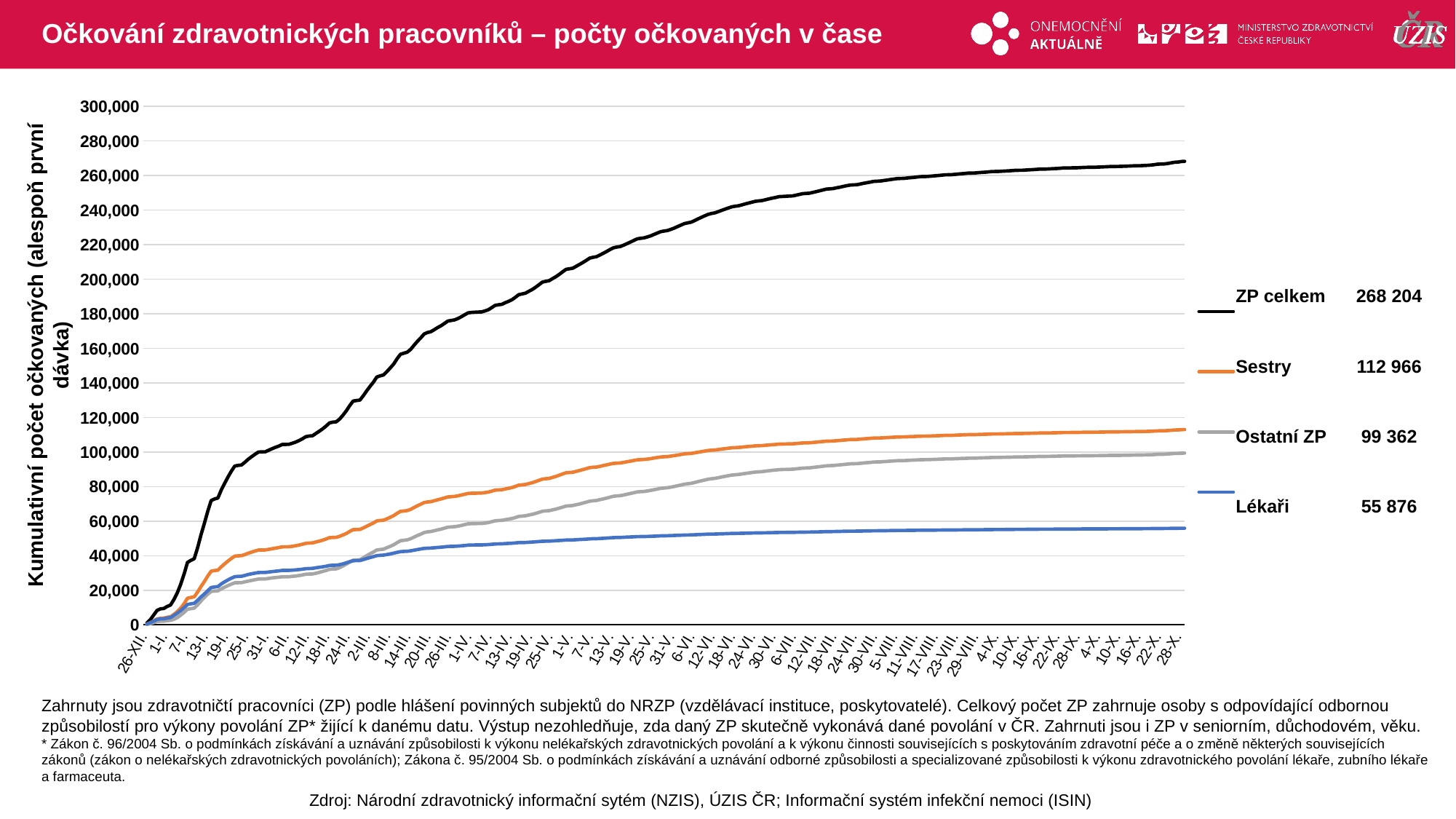

# Očkování zdravotnických pracovníků – počty očkovaných v čase

### Chart

| Category | ZP celkem | Sestry | Ostatní ZP | Lékaři |
|---|---|---|---|---|
| 26-XII. | None | None | None | None |
| 27-XII. | 1052.0 | 411.0 | 195.0 | 446.0 |
| 28-XII. | 2952.0 | 1125.0 | 644.0 | 1183.0 |
| 29-XII. | 5619.0 | 2237.0 | 1251.0 | 2131.0 |
| 30-XII. | 8323.0 | 3373.0 | 1875.0 | 3075.0 |
| 31-XII. | 9212.0 | 3753.0 | 2048.0 | 3411.0 |
| 1-I. | 9448.0 | 3870.0 | 2078.0 | 3500.0 |
| 2-I. | 10618.0 | 4353.0 | 2367.0 | 3898.0 |
| 3-I. | 11462.0 | 4671.0 | 2578.0 | 4213.0 |
| 4-I. | 14635.0 | 6019.0 | 3204.0 | 5412.0 |
| 5-I. | 18557.0 | 7662.0 | 4166.0 | 6729.0 |
| 6-I. | 23489.0 | 9676.0 | 5586.0 | 8227.0 |
| 7-I. | 29326.0 | 12231.0 | 7185.0 | 9910.0 |
| 8-I. | 36123.0 | 15369.0 | 9029.0 | 11725.0 |
| 9-I. | 37285.0 | 15816.0 | 9336.0 | 12133.0 |
| 10-I. | 38238.0 | 16170.0 | 9643.0 | 12425.0 |
| 11-I. | 44659.0 | 18975.0 | 11510.0 | 14174.0 |
| 12-I. | 52095.0 | 22164.0 | 13800.0 | 16131.0 |
| 13-I. | 58697.0 | 25027.0 | 15834.0 | 17836.0 |
| 14-I. | 65680.0 | 28220.0 | 17715.0 | 19745.0 |
| 15-I. | 71881.0 | 31006.0 | 19323.0 | 21552.0 |
| 16-I. | 72817.0 | 31389.0 | 19540.0 | 21888.0 |
| 17-I. | 73367.0 | 31615.0 | 19637.0 | 22115.0 |
| 18-I. | 78057.0 | 33571.0 | 20810.0 | 23676.0 |
| 19-I. | 81869.0 | 35259.0 | 21748.0 | 24862.0 |
| 20-I. | 85579.0 | 36903.0 | 22687.0 | 25989.0 |
| 21-I. | 88976.0 | 38437.0 | 23545.0 | 26994.0 |
| 22-I. | 91861.0 | 39747.0 | 24292.0 | 27822.0 |
| 23-I. | 92252.0 | 39904.0 | 24355.0 | 27993.0 |
| 24-I. | 92487.0 | 40013.0 | 24399.0 | 28075.0 |
| 25-I. | 94091.0 | 40659.0 | 24848.0 | 28584.0 |
| 26-I. | 95860.0 | 41432.0 | 25301.0 | 29127.0 |
| 27-I. | 97309.0 | 42086.0 | 25697.0 | 29526.0 |
| 28-I. | 98695.0 | 42694.0 | 26098.0 | 29903.0 |
| 29-I. | 99972.0 | 43256.0 | 26483.0 | 30233.0 |
| 30-I. | 100044.0 | 43279.0 | 26507.0 | 30258.0 |
| 31-I. | 100115.0 | 43297.0 | 26539.0 | 30279.0 |
| 1-II. | 101008.0 | 43654.0 | 26831.0 | 30523.0 |
| 2-II. | 101872.0 | 43995.0 | 27119.0 | 30758.0 |
| 3-II. | 102689.0 | 44357.0 | 27353.0 | 30979.0 |
| 4-II. | 103398.0 | 44689.0 | 27534.0 | 31175.0 |
| 5-II. | 104325.0 | 45106.0 | 27769.0 | 31450.0 |
| 6-II. | 104376.0 | 45128.0 | 27778.0 | 31470.0 |
| 7-II. | 104426.0 | 45148.0 | 27796.0 | 31482.0 |
| 8-II. | 105067.0 | 45417.0 | 28032.0 | 31618.0 |
| 9-II. | 105723.0 | 45739.0 | 28227.0 | 31757.0 |
| 10-II. | 106588.0 | 46143.0 | 28494.0 | 31951.0 |
| 11-II. | 107642.0 | 46616.0 | 28843.0 | 32183.0 |
| 12-II. | 108843.0 | 47146.0 | 29234.0 | 32463.0 |
| 13-II. | 109224.0 | 47319.0 | 29343.0 | 32562.0 |
| 14-II. | 109409.0 | 47373.0 | 29409.0 | 32627.0 |
| 15-II. | 110732.0 | 47924.0 | 29824.0 | 32984.0 |
| 16-II. | 112027.0 | 48412.0 | 30333.0 | 33282.0 |
| 17-II. | 113404.0 | 48983.0 | 30878.0 | 33543.0 |
| 18-II. | 114972.0 | 49654.0 | 31435.0 | 33883.0 |
| 19-II. | 116825.0 | 50409.0 | 32086.0 | 34330.0 |
| 20-II. | 117283.0 | 50536.0 | 32311.0 | 34436.0 |
| 21-II. | 117444.0 | 50594.0 | 32367.0 | 34483.0 |
| 22-II. | 119036.0 | 51191.0 | 33052.0 | 34793.0 |
| 23-II. | 121330.0 | 52006.0 | 34050.0 | 35274.0 |
| 24-II. | 123831.0 | 52829.0 | 35129.0 | 35873.0 |
| 25-II. | 126861.0 | 54055.0 | 36280.0 | 36526.0 |
| 26-II. | 129470.0 | 55046.0 | 37357.0 | 37067.0 |
| 27-II. | 129780.0 | 55122.0 | 37515.0 | 37143.0 |
| 28-II. | 129998.0 | 55169.0 | 37643.0 | 37186.0 |
| 1-III. | 132549.0 | 56058.0 | 38757.0 | 37734.0 |
| 2-III. | 135312.0 | 57010.0 | 39971.0 | 38331.0 |
| 3-III. | 137974.0 | 58001.0 | 41081.0 | 38892.0 |
| 4-III. | 140426.0 | 58909.0 | 42082.0 | 39435.0 |
| 5-III. | 143394.0 | 60097.0 | 43266.0 | 40031.0 |
| 6-III. | 144097.0 | 60346.0 | 43553.0 | 40198.0 |
| 7-III. | 144606.0 | 60534.0 | 43766.0 | 40306.0 |
| 8-III. | 146556.0 | 61312.0 | 44610.0 | 40634.0 |
| 9-III. | 148699.0 | 62239.0 | 45428.0 | 41032.0 |
| 10-III. | 150944.0 | 63185.0 | 46324.0 | 41435.0 |
| 11-III. | 153945.0 | 64512.0 | 47520.0 | 41913.0 |
| 12-III. | 156556.0 | 65610.0 | 48626.0 | 42320.0 |
| 13-III. | 157214.0 | 65845.0 | 48911.0 | 42458.0 |
| 14-III. | 157782.0 | 66087.0 | 49152.0 | 42543.0 |
| 15-III. | 159364.0 | 66790.0 | 49779.0 | 42795.0 |
| 16-III. | 161697.0 | 67832.0 | 50707.0 | 43158.0 |
| 17-III. | 164014.0 | 68853.0 | 51646.0 | 43515.0 |
| 18-III. | 166041.0 | 69744.0 | 52424.0 | 43873.0 |
| 19-III. | 168300.0 | 70718.0 | 53379.0 | 44203.0 |
| 20-III. | 169176.0 | 71078.0 | 53779.0 | 44319.0 |
| 21-III. | 169623.0 | 71250.0 | 53985.0 | 44388.0 |
| 22-III. | 170778.0 | 71779.0 | 54436.0 | 44563.0 |
| 23-III. | 172016.0 | 72331.0 | 54928.0 | 44757.0 |
| 24-III. | 173081.0 | 72835.0 | 55343.0 | 44903.0 |
| 25-III. | 174379.0 | 73392.0 | 55892.0 | 45095.0 |
| 26-III. | 175753.0 | 73972.0 | 56468.0 | 45313.0 |
| 27-III. | 176127.0 | 74124.0 | 56627.0 | 45376.0 |
| 28-III. | 176470.0 | 74291.0 | 56761.0 | 45418.0 |
| 29-III. | 177254.0 | 74639.0 | 57072.0 | 45543.0 |
| 30-III. | 178283.0 | 75085.0 | 57494.0 | 45704.0 |
| 31-III. | 179410.0 | 75554.0 | 57991.0 | 45865.0 |
| 1-IV. | 180511.0 | 76007.0 | 58420.0 | 46084.0 |
| 2-IV. | 180782.0 | 76112.0 | 58508.0 | 46162.0 |
| 3-IV. | 180903.0 | 76154.0 | 58566.0 | 46183.0 |
| 4-IV. | 181019.0 | 76203.0 | 58604.0 | 46212.0 |
| 5-IV. | 181090.0 | 76238.0 | 58633.0 | 46219.0 |
| 6-IV. | 181656.0 | 76484.0 | 58863.0 | 46309.0 |
| 7-IV. | 182328.0 | 76801.0 | 59124.0 | 46403.0 |
| 8-IV. | 183571.0 | 77338.0 | 59662.0 | 46571.0 |
| 9-IV. | 184844.0 | 77910.0 | 60162.0 | 46772.0 |
| 10-IV. | 185220.0 | 78068.0 | 60334.0 | 46818.0 |
| 11-IV. | 185468.0 | 78168.0 | 60449.0 | 46851.0 |
| 12-IV. | 186404.0 | 78593.0 | 60823.0 | 46988.0 |
| 13-IV. | 187214.0 | 78970.0 | 61136.0 | 47108.0 |
| 14-IV. | 188156.0 | 79424.0 | 61519.0 | 47213.0 |
| 15-IV. | 189520.0 | 80079.0 | 62071.0 | 47370.0 |
| 16-IV. | 191066.0 | 80805.0 | 62715.0 | 47546.0 |
| 17-IV. | 191485.0 | 81007.0 | 62891.0 | 47587.0 |
| 18-IV. | 191925.0 | 81198.0 | 63085.0 | 47642.0 |
| 19-IV. | 193024.0 | 81716.0 | 63539.0 | 47769.0 |
| 20-IV. | 194072.0 | 82219.0 | 63965.0 | 47888.0 |
| 21-IV. | 195364.0 | 82880.0 | 64461.0 | 48023.0 |
| 22-IV. | 196836.0 | 83604.0 | 65062.0 | 48170.0 |
| 23-IV. | 198349.0 | 84317.0 | 65707.0 | 48325.0 |
| 24-IV. | 198785.0 | 84517.0 | 65887.0 | 48381.0 |
| 25-IV. | 199159.0 | 84704.0 | 66037.0 | 48418.0 |
| 26-IV. | 200365.0 | 85312.0 | 66521.0 | 48532.0 |
| 27-IV. | 201459.0 | 85861.0 | 66947.0 | 48651.0 |
| 28-IV. | 202843.0 | 86563.0 | 67509.0 | 48771.0 |
| 29-IV. | 204316.0 | 87321.0 | 68094.0 | 48901.0 |
| 30-IV. | 205717.0 | 87966.0 | 68712.0 | 49039.0 |
| 1-V. | 206054.0 | 88120.0 | 68866.0 | 49068.0 |
| 2-V. | 206393.0 | 88273.0 | 69022.0 | 49098.0 |
| 3-V. | 207476.0 | 88780.0 | 69477.0 | 49219.0 |
| 4-V. | 208578.0 | 89302.0 | 69931.0 | 49345.0 |
| 5-V. | 209719.0 | 89827.0 | 70452.0 | 49440.0 |
| 6-V. | 210912.0 | 90376.0 | 70979.0 | 49557.0 |
| 7-V. | 212214.0 | 90945.0 | 71541.0 | 49728.0 |
| 8-V. | 212712.0 | 91162.0 | 71760.0 | 49790.0 |
| 9-V. | 213022.0 | 91269.0 | 71931.0 | 49822.0 |
| 10-V. | 213994.0 | 91666.0 | 72408.0 | 49920.0 |
| 11-V. | 215016.0 | 92145.0 | 72836.0 | 50035.0 |
| 12-V. | 216054.0 | 92577.0 | 73310.0 | 50167.0 |
| 13-V. | 217187.0 | 93013.0 | 73850.0 | 50324.0 |
| 14-V. | 218189.0 | 93378.0 | 74358.0 | 50453.0 |
| 15-V. | 218628.0 | 93537.0 | 74568.0 | 50523.0 |
| 16-V. | 218913.0 | 93641.0 | 74718.0 | 50554.0 |
| 17-V. | 219696.0 | 93958.0 | 75101.0 | 50637.0 |
| 18-V. | 220572.0 | 94329.0 | 75513.0 | 50730.0 |
| 19-V. | 221473.0 | 94688.0 | 75970.0 | 50815.0 |
| 20-V. | 222402.0 | 95079.0 | 76408.0 | 50915.0 |
| 21-V. | 223323.0 | 95442.0 | 76859.0 | 51022.0 |
| 22-V. | 223674.0 | 95587.0 | 77035.0 | 51052.0 |
| 23-V. | 223902.0 | 95685.0 | 77150.0 | 51067.0 |
| 24-V. | 224452.0 | 95897.0 | 77438.0 | 51117.0 |
| 25-V. | 225077.0 | 96133.0 | 77764.0 | 51180.0 |
| 26-V. | 225927.0 | 96485.0 | 78171.0 | 51271.0 |
| 27-V. | 226708.0 | 96815.0 | 78541.0 | 51352.0 |
| 28-V. | 227528.0 | 97099.0 | 78973.0 | 51456.0 |
| 29-V. | 227889.0 | 97239.0 | 79157.0 | 51493.0 |
| 30-V. | 228178.0 | 97329.0 | 79323.0 | 51526.0 |
| 31-V. | 228866.0 | 97606.0 | 79659.0 | 51601.0 |
| 1-VI. | 229589.0 | 97878.0 | 80029.0 | 51682.0 |
| 2-VI. | 230478.0 | 98221.0 | 80479.0 | 51778.0 |
| 3-VI. | 231315.0 | 98573.0 | 80893.0 | 51849.0 |
| 4-VI. | 232194.0 | 98898.0 | 81350.0 | 51946.0 |
| 5-VI. | 232612.0 | 99033.0 | 81606.0 | 51973.0 |
| 6-VI. | 233012.0 | 99163.0 | 81843.0 | 52006.0 |
| 7-VI. | 233899.0 | 99497.0 | 82315.0 | 52087.0 |
| 8-VI. | 234876.0 | 99837.0 | 82855.0 | 52184.0 |
| 9-VI. | 235790.0 | 100183.0 | 83337.0 | 52270.0 |
| 10-VI. | 236663.0 | 100539.0 | 83768.0 | 52356.0 |
| 11-VI. | 237513.0 | 100840.0 | 84222.0 | 52451.0 |
| 12-VI. | 238033.0 | 101045.0 | 84508.0 | 52480.0 |
| 13-VI. | 238402.0 | 101160.0 | 84731.0 | 52511.0 |
| 14-VI. | 239073.0 | 101402.0 | 85089.0 | 52582.0 |
| 15-VI. | 239824.0 | 101673.0 | 85514.0 | 52637.0 |
| 16-VI. | 240530.0 | 101914.0 | 85904.0 | 52712.0 |
| 17-VI. | 241237.0 | 102181.0 | 86268.0 | 52788.0 |
| 18-VI. | 241905.0 | 102398.0 | 86641.0 | 52866.0 |
| 19-VI. | 242237.0 | 102516.0 | 86827.0 | 52894.0 |
| 20-VI. | 242493.0 | 102608.0 | 86966.0 | 52919.0 |
| 21-VI. | 243002.0 | 102786.0 | 87258.0 | 52958.0 |
| 22-VI. | 243587.0 | 103003.0 | 87576.0 | 53008.0 |
| 23-VI. | 244078.0 | 103190.0 | 87827.0 | 53061.0 |
| 24-VI. | 244578.0 | 103349.0 | 88117.0 | 53112.0 |
| 25-VI. | 245074.0 | 103535.0 | 88371.0 | 53168.0 |
| 26-VI. | 245328.0 | 103626.0 | 88520.0 | 53182.0 |
| 27-VI. | 245515.0 | 103692.0 | 88629.0 | 53194.0 |
| 28-VI. | 246008.0 | 103873.0 | 88897.0 | 53238.0 |
| 29-VI. | 246464.0 | 104040.0 | 89140.0 | 53284.0 |
| 30-VI. | 246939.0 | 104218.0 | 89379.0 | 53342.0 |
| 1-VII. | 247300.0 | 104357.0 | 89557.0 | 53386.0 |
| 2-VII. | 247782.0 | 104551.0 | 89790.0 | 53441.0 |
| 3-VII. | 247880.0 | 104584.0 | 89843.0 | 53453.0 |
| 4-VII. | 247996.0 | 104629.0 | 89902.0 | 53465.0 |
| 5-VII. | 248106.0 | 104677.0 | 89958.0 | 53471.0 |
| 6-VII. | 248204.0 | 104709.0 | 90015.0 | 53480.0 |
| 7-VII. | 248616.0 | 104873.0 | 90223.0 | 53520.0 |
| 8-VII. | 249062.0 | 105049.0 | 90438.0 | 53575.0 |
| 9-VII. | 249502.0 | 105218.0 | 90661.0 | 53623.0 |
| 10-VII. | 249668.0 | 105277.0 | 90753.0 | 53638.0 |
| 11-VII. | 249789.0 | 105326.0 | 90811.0 | 53652.0 |
| 12-VII. | 250234.0 | 105488.0 | 91046.0 | 53700.0 |
| 13-VII. | 250681.0 | 105672.0 | 91266.0 | 53743.0 |
| 14-VII. | 251165.0 | 105876.0 | 91500.0 | 53789.0 |
| 15-VII. | 251656.0 | 106063.0 | 91746.0 | 53847.0 |
| 16-VII. | 252140.0 | 106245.0 | 91993.0 | 53902.0 |
| 17-VII. | 252320.0 | 106295.0 | 92101.0 | 53924.0 |
| 18-VII. | 252466.0 | 106353.0 | 92170.0 | 53943.0 |
| 19-VII. | 252887.0 | 106524.0 | 92371.0 | 53992.0 |
| 20-VII. | 253241.0 | 106673.0 | 92531.0 | 54037.0 |
| 21-VII. | 253706.0 | 106853.0 | 92748.0 | 54105.0 |
| 22-VII. | 254100.0 | 107029.0 | 92928.0 | 54143.0 |
| 23-VII. | 254491.0 | 107175.0 | 93140.0 | 54176.0 |
| 24-VII. | 254603.0 | 107219.0 | 93202.0 | 54182.0 |
| 25-VII. | 254692.0 | 107245.0 | 93256.0 | 54191.0 |
| 26-VII. | 255079.0 | 107413.0 | 93435.0 | 54231.0 |
| 27-VII. | 255500.0 | 107581.0 | 93634.0 | 54285.0 |
| 28-VII. | 255859.0 | 107731.0 | 93808.0 | 54320.0 |
| 29-VII. | 256194.0 | 107880.0 | 93966.0 | 54348.0 |
| 30-VII. | 256610.0 | 108045.0 | 94172.0 | 54393.0 |
| 31-VII. | 256733.0 | 108085.0 | 94238.0 | 54410.0 |
| 1-VIII. | 256834.0 | 108125.0 | 94286.0 | 54423.0 |
| 2-VIII. | 257115.0 | 108224.0 | 94431.0 | 54460.0 |
| 3-VIII. | 257381.0 | 108335.0 | 94560.0 | 54486.0 |
| 4-VIII. | 257694.0 | 108463.0 | 94705.0 | 54526.0 |
| 5-VIII. | 257958.0 | 108572.0 | 94829.0 | 54557.0 |
| 6-VIII. | 258238.0 | 108692.0 | 94956.0 | 54590.0 |
| 7-VIII. | 258310.0 | 108714.0 | 94993.0 | 54603.0 |
| 8-VIII. | 258374.0 | 108739.0 | 95027.0 | 54608.0 |
| 9-VIII. | 258583.0 | 108824.0 | 95129.0 | 54630.0 |
| 10-VIII. | 258791.0 | 108903.0 | 95243.0 | 54645.0 |
| 11-VIII. | 258954.0 | 108973.0 | 95316.0 | 54665.0 |
| 12-VIII. | 259186.0 | 109079.0 | 95419.0 | 54688.0 |
| 13-VIII. | 259376.0 | 109142.0 | 95521.0 | 54713.0 |
| 14-VIII. | 259432.0 | 109163.0 | 95546.0 | 54723.0 |
| 15-VIII. | 259478.0 | 109185.0 | 95565.0 | 54728.0 |
| 16-VIII. | 259662.0 | 109271.0 | 95646.0 | 54745.0 |
| 17-VIII. | 259844.0 | 109350.0 | 95724.0 | 54770.0 |
| 18-VIII. | 260006.0 | 109413.0 | 95801.0 | 54792.0 |
| 19-VIII. | 260168.0 | 109483.0 | 95871.0 | 54814.0 |
| 20-VIII. | 260412.0 | 109597.0 | 95968.0 | 54847.0 |
| 21-VIII. | 260454.0 | 109611.0 | 95986.0 | 54857.0 |
| 22-VIII. | 260485.0 | 109622.0 | 96003.0 | 54860.0 |
| 23-VIII. | 260683.0 | 109717.0 | 96095.0 | 54871.0 |
| 24-VIII. | 260876.0 | 109804.0 | 96172.0 | 54900.0 |
| 25-VIII. | 261041.0 | 109870.0 | 96247.0 | 54924.0 |
| 26-VIII. | 261200.0 | 109941.0 | 96308.0 | 54951.0 |
| 27-VIII. | 261417.0 | 110029.0 | 96409.0 | 54979.0 |
| 28-VIII. | 261459.0 | 110045.0 | 96433.0 | 54981.0 |
| 29-VIII. | 261492.0 | 110061.0 | 96443.0 | 54988.0 |
| 30-VIII. | 261662.0 | 110133.0 | 96520.0 | 55009.0 |
| 31-VIII. | 261826.0 | 110194.0 | 96598.0 | 55034.0 |
| 1-IX. | 261947.0 | 110250.0 | 96644.0 | 55053.0 |
| 2-IX. | 262120.0 | 110323.0 | 96716.0 | 55081.0 |
| 3-IX. | 262316.0 | 110399.0 | 96810.0 | 55107.0 |
| 4-IX. | 262351.0 | 110411.0 | 96825.0 | 55115.0 |
| 5-IX. | 262384.0 | 110421.0 | 96843.0 | 55120.0 |
| 6-IX. | 262519.0 | 110479.0 | 96907.0 | 55133.0 |
| 7-IX. | 262606.0 | 110518.0 | 96942.0 | 55146.0 |
| 8-IX. | 262728.0 | 110569.0 | 96995.0 | 55164.0 |
| 9-IX. | 262871.0 | 110624.0 | 97054.0 | 55193.0 |
| 10-IX. | 263015.0 | 110675.0 | 97122.0 | 55218.0 |
| 11-IX. | 263049.0 | 110692.0 | 97137.0 | 55220.0 |
| 12-IX. | 263072.0 | 110699.0 | 97150.0 | 55223.0 |
| 13-IX. | 263183.0 | 110743.0 | 97198.0 | 55242.0 |
| 14-IX. | 263315.0 | 110806.0 | 97249.0 | 55260.0 |
| 15-IX. | 263422.0 | 110854.0 | 97293.0 | 55275.0 |
| 16-IX. | 263543.0 | 110911.0 | 97339.0 | 55293.0 |
| 17-IX. | 263707.0 | 110978.0 | 97411.0 | 55318.0 |
| 18-IX. | 263748.0 | 110995.0 | 97430.0 | 55323.0 |
| 19-IX. | 263759.0 | 111001.0 | 97435.0 | 55323.0 |
| 20-IX. | 263860.0 | 111039.0 | 97478.0 | 55343.0 |
| 21-IX. | 263960.0 | 111087.0 | 97522.0 | 55351.0 |
| 22-IX. | 264053.0 | 111130.0 | 97564.0 | 55359.0 |
| 23-IX. | 264184.0 | 111182.0 | 97620.0 | 55382.0 |
| 24-IX. | 264351.0 | 111254.0 | 97689.0 | 55408.0 |
| 25-IX. | 264382.0 | 111264.0 | 97704.0 | 55414.0 |
| 26-IX. | 264392.0 | 111268.0 | 97710.0 | 55414.0 |
| 27-IX. | 264487.0 | 111311.0 | 97750.0 | 55426.0 |
| 28-IX. | 264493.0 | 111313.0 | 97754.0 | 55426.0 |
| 29-IX. | 264576.0 | 111354.0 | 97779.0 | 55443.0 |
| 30-IX. | 264671.0 | 111391.0 | 97822.0 | 55458.0 |
| 1-X. | 264760.0 | 111423.0 | 97859.0 | 55478.0 |
| 2-X. | 264781.0 | 111430.0 | 97867.0 | 55484.0 |
| 3-X. | 264795.0 | 111437.0 | 97874.0 | 55484.0 |
| 4-X. | 264858.0 | 111465.0 | 97900.0 | 55493.0 |
| 5-X. | 264934.0 | 111510.0 | 97925.0 | 55499.0 |
| 6-X. | 265031.0 | 111558.0 | 97961.0 | 55512.0 |
| 7-X. | 265097.0 | 111585.0 | 97984.0 | 55528.0 |
| 8-X. | 265207.0 | 111635.0 | 98031.0 | 55541.0 |
| 9-X. | 265232.0 | 111645.0 | 98040.0 | 55547.0 |
| 10-X. | 265243.0 | 111650.0 | 98046.0 | 55547.0 |
| 11-X. | 265313.0 | 111676.0 | 98072.0 | 55565.0 |
| 12-X. | 265391.0 | 111696.0 | 98114.0 | 55581.0 |
| 13-X. | 265463.0 | 111730.0 | 98144.0 | 55589.0 |
| 14-X. | 265524.0 | 111758.0 | 98167.0 | 55599.0 |
| 15-X. | 265636.0 | 111799.0 | 98222.0 | 55615.0 |
| 16-X. | 265666.0 | 111810.0 | 98239.0 | 55617.0 |
| 17-X. | 265696.0 | 111827.0 | 98250.0 | 55619.0 |
| 18-X. | 265826.0 | 111879.0 | 98307.0 | 55640.0 |
| 19-X. | 265914.0 | 111929.0 | 98339.0 | 55646.0 |
| 20-X. | 266042.0 | 111987.0 | 98396.0 | 55659.0 |
| 21-X. | 266276.0 | 112099.0 | 98493.0 | 55684.0 |
| 22-X. | 266580.0 | 112221.0 | 98637.0 | 55722.0 |
| 23-X. | 266662.0 | 112246.0 | 98688.0 | 55728.0 |
| 24-X. | 266727.0 | 112271.0 | 98722.0 | 55734.0 |
| 25-X. | 266974.0 | 112389.0 | 98830.0 | 55755.0 |
| 26-X. | 267310.0 | 112550.0 | 98972.0 | 55788.0 |
| 27-X. | 267696.0 | 112741.0 | 99127.0 | 55828.0 |
| 28-X. | 267775.0 | 112777.0 | 99163.0 | 55835.0 |
| 29-X. | 268113.0 | 112927.0 | 99317.0 | 55869.0 |
| 30-X. | 268204.0 | 112966.0 | 99362.0 | 55876.0 |
| ZP celkem | 268 204 |
| --- | --- |
| Sestry | 112 966 |
| Ostatní ZP | 99 362 |
| Lékaři | 55 876 |
Kumulativní počet očkovaných (alespoň první dávka)
Zahrnuty jsou zdravotničtí pracovníci (ZP) podle hlášení povinných subjektů do NRZP (vzdělávací instituce, poskytovatelé). Celkový počet ZP zahrnuje osoby s odpovídající odbornou způsobilostí pro výkony povolání ZP* žijící k danému datu. Výstup nezohledňuje, zda daný ZP skutečně vykonává dané povolání v ČR. Zahrnuti jsou i ZP v seniorním, důchodovém, věku.
* Zákon č. 96/2004 Sb. o podmínkách získávání a uznávání způsobilosti k výkonu nelékařských zdravotnických povolání a k výkonu činnosti souvisejících s poskytováním zdravotní péče a o změně některých souvisejících zákonů (zákon o nelékařských zdravotnických povoláních); Zákona č. 95/2004 Sb. o podmínkách získávání a uznávání odborné způsobilosti a specializované způsobilosti k výkonu zdravotnického povolání lékaře, zubního lékaře a farmaceuta.
Zdroj: Národní zdravotnický informační sytém (NZIS), ÚZIS ČR; Informační systém infekční nemoci (ISIN)